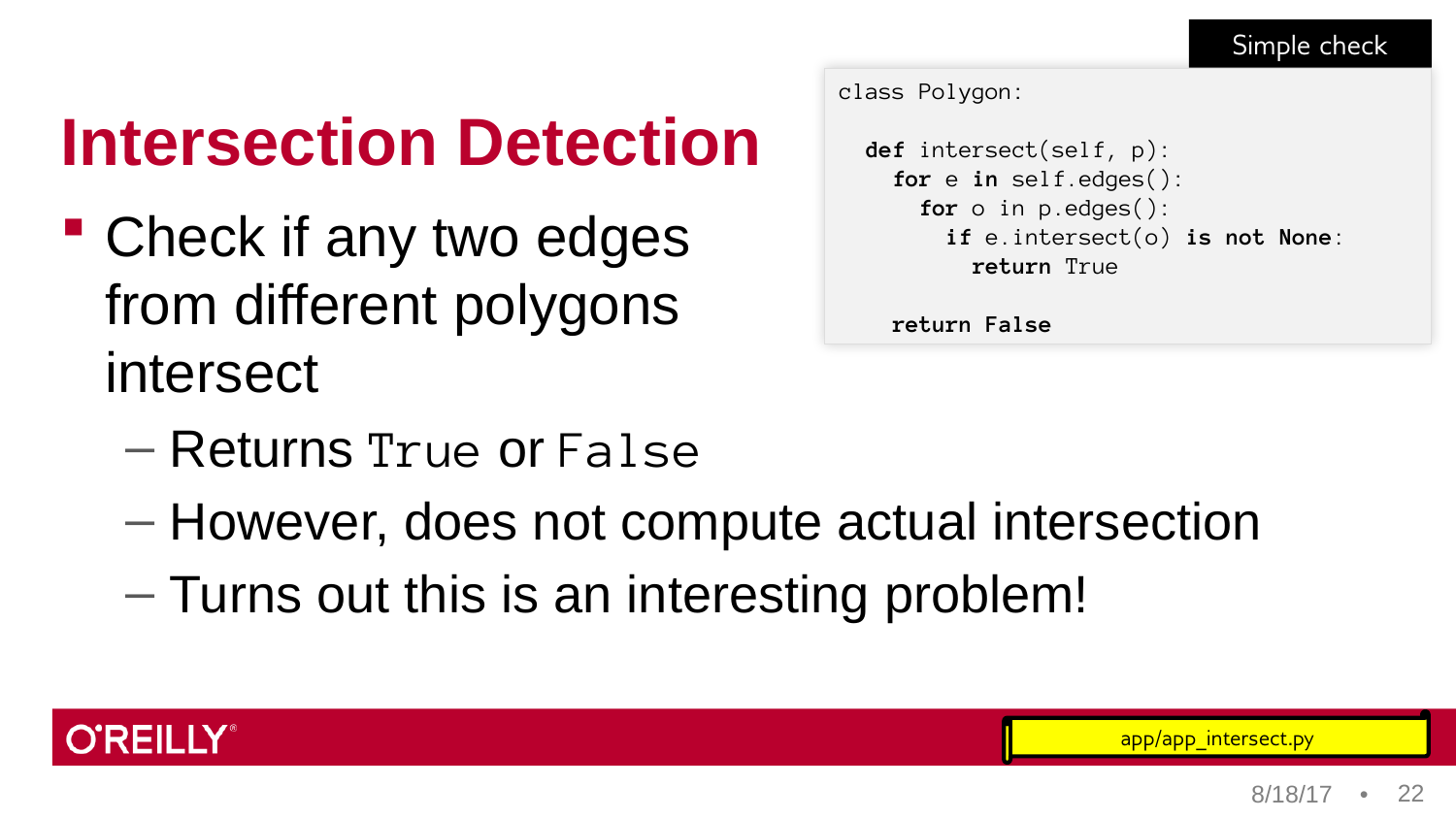

Simple check
# Intersection Detection
class Polygon:

  def intersect(self, p):
    for e in self.edges():
      for o in p.edges():
        if e.intersect(o) is not None:
          return True

    return False
Check if any two edges
from different polygons
intersect
Returns True or False
However, does not compute actual intersection
Turns out this is an interesting problem!
app/app_intersect.py
22
8/18/17    •